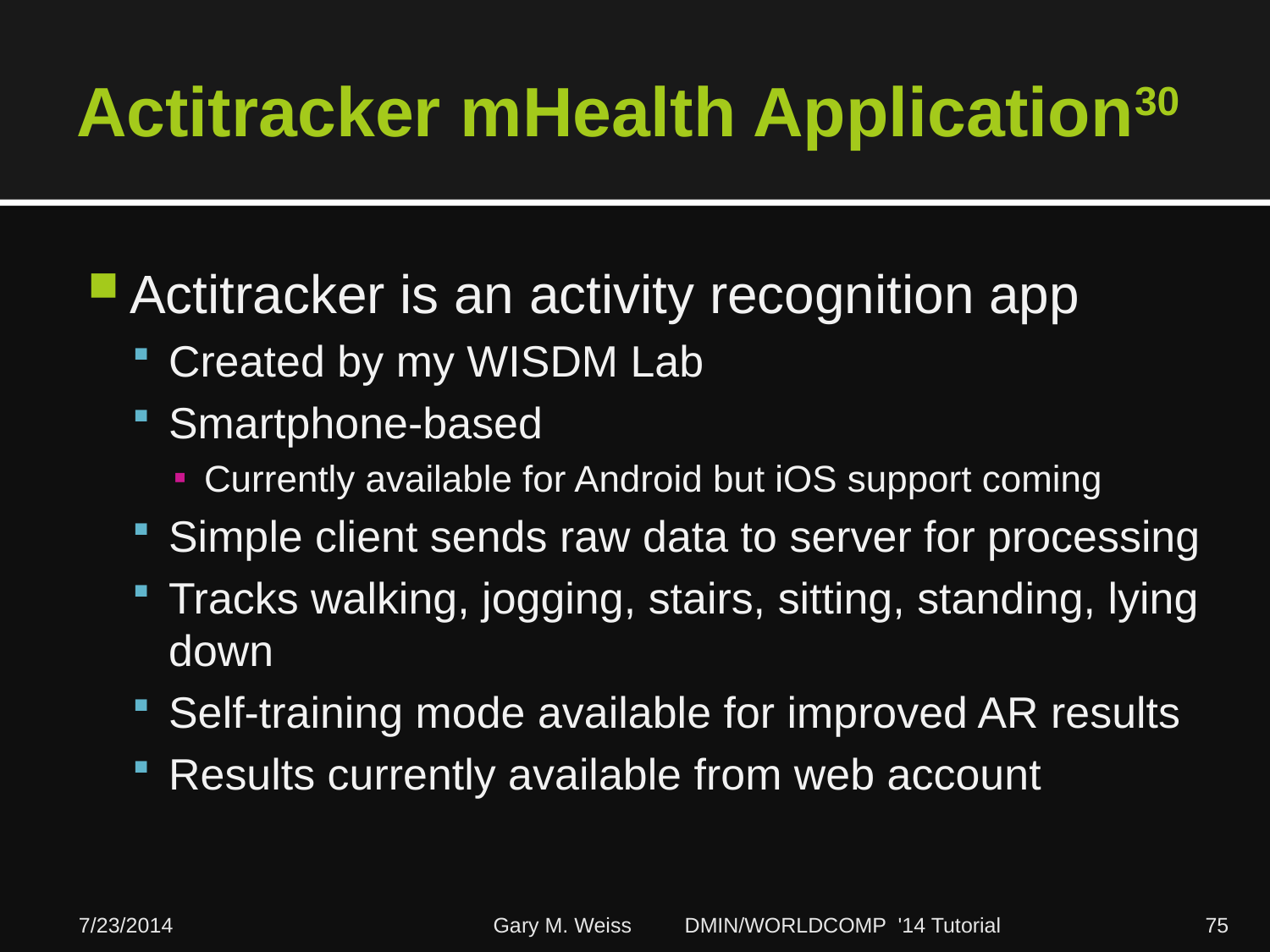

# Actitracker mHealth Application30
Actitracker is an activity recognition app
Created by my WISDM Lab
Smartphone-based
Currently available for Android but iOS support coming
Simple client sends raw data to server for processing
Tracks walking, jogging, stairs, sitting, standing, lying down
Self-training mode available for improved AR results
Results currently available from web account

7/23/2014
Gary M. Weiss         DMIN/WORLDCOMP  '14 Tutorial
75